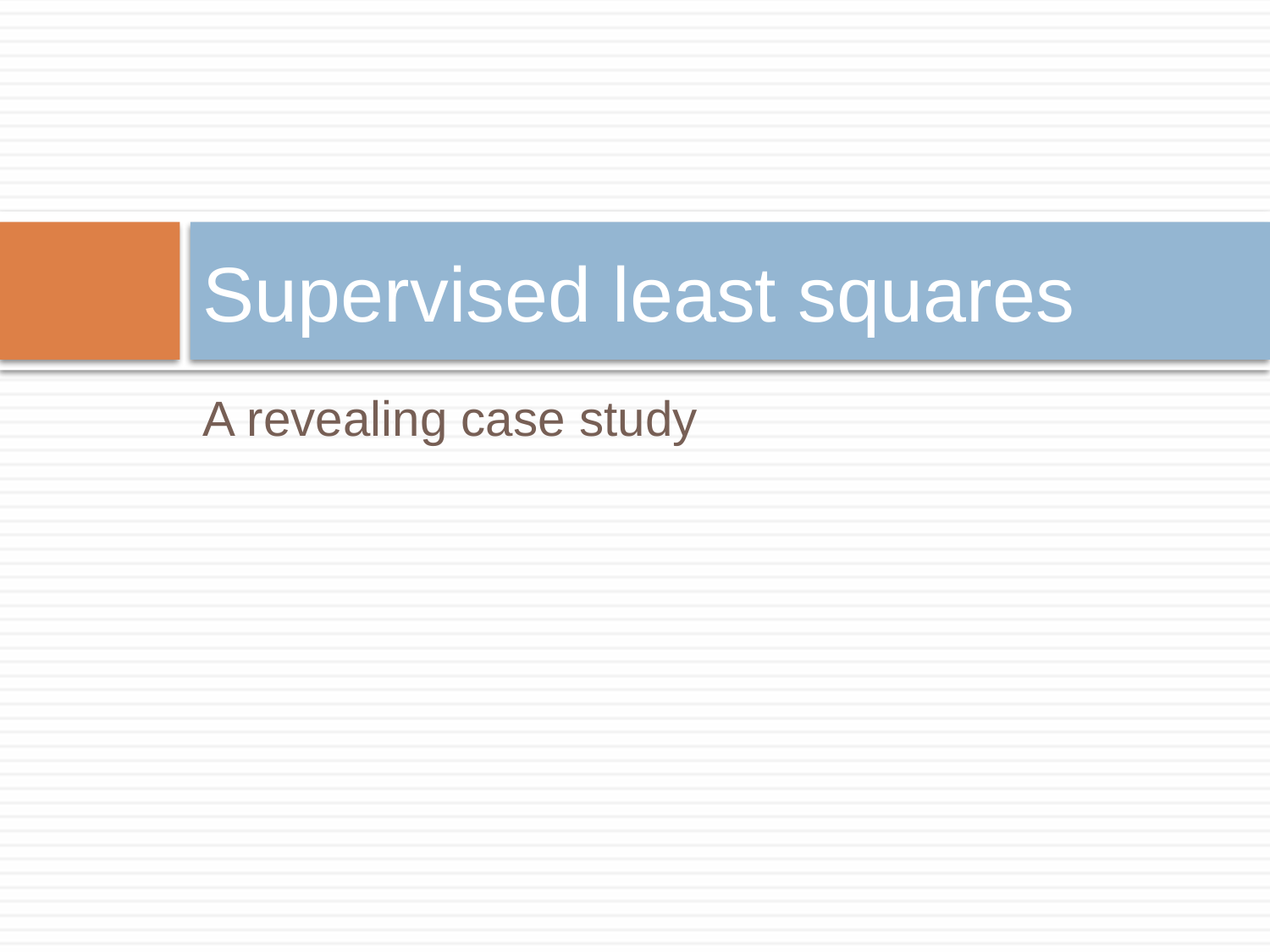

# Supervised least squares
A revealing case study